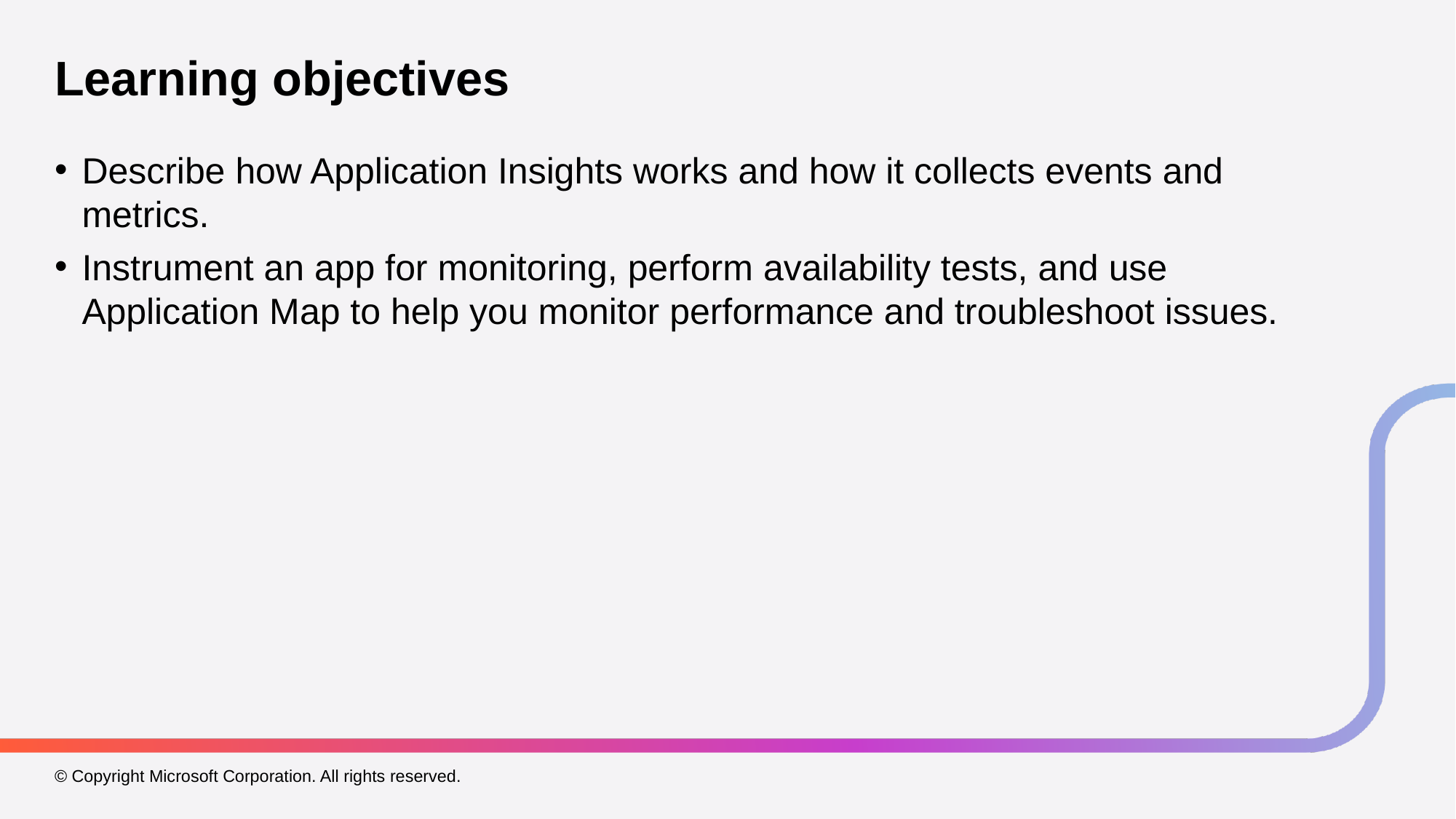

# Learning objectives
Describe how Application Insights works and how it collects events and metrics.
Instrument an app for monitoring, perform availability tests, and use Application Map to help you monitor performance and troubleshoot issues.